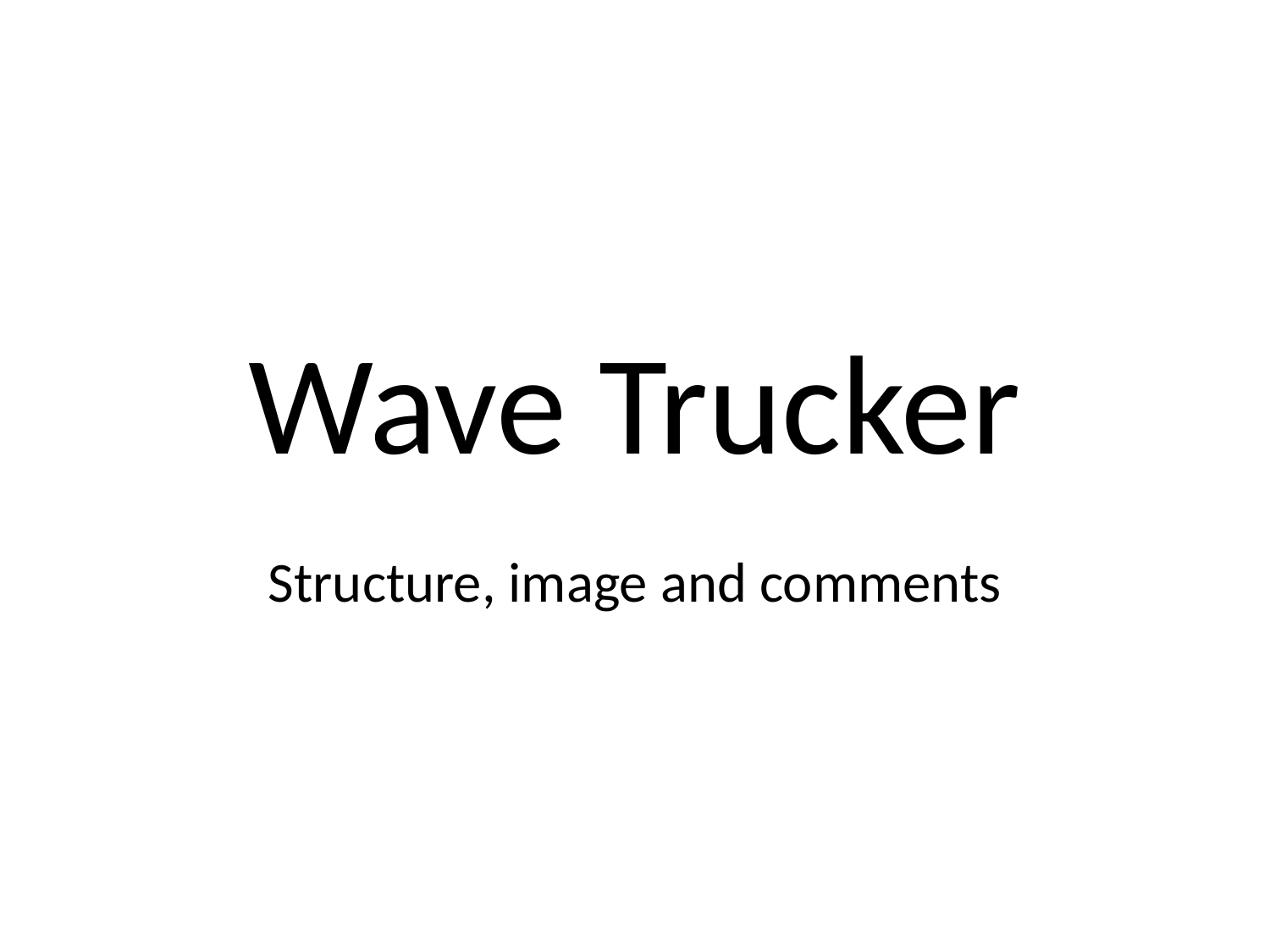

# Wave Trucker
Structure, image and comments